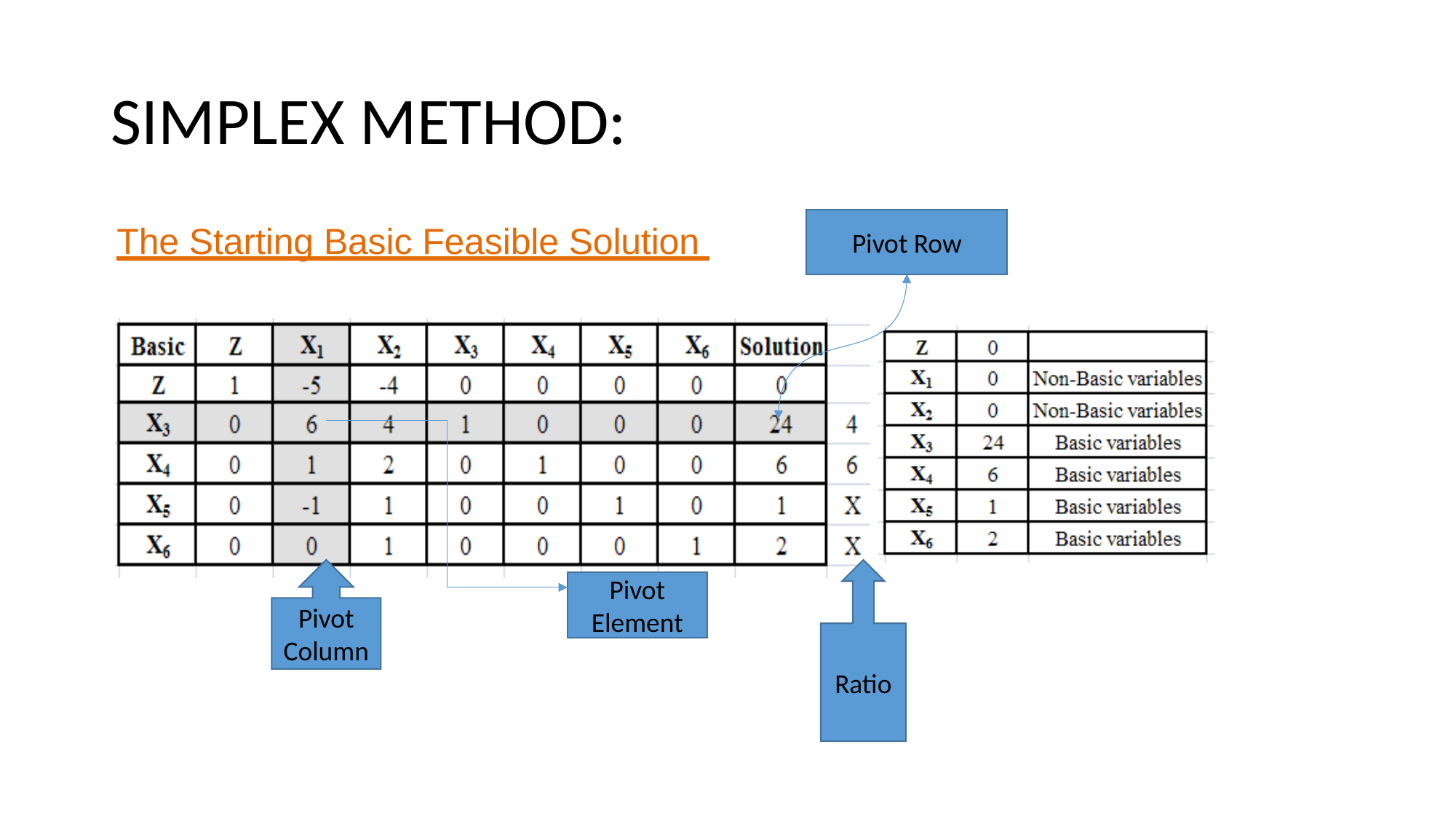

# SIMPLEX METHOD:

Pivot Row
Pivot Row
The Starting Basic Feasible Solution

Pivot Column
Ratio
Pivot Element